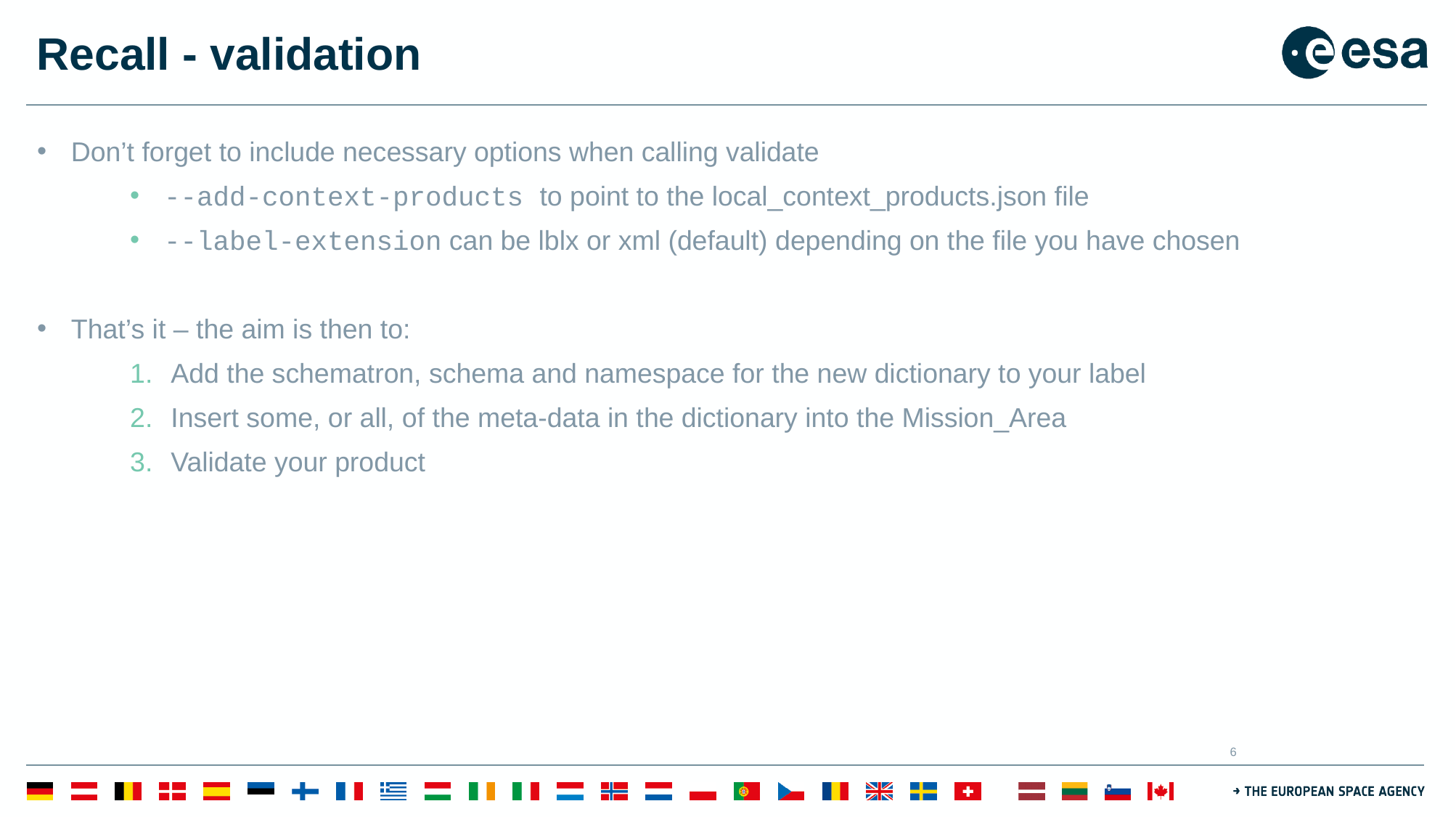

# Recall - validation
Don’t forget to include necessary options when calling validate
--add-context-products to point to the local_context_products.json file
--label-extension can be lblx or xml (default) depending on the file you have chosen

That’s it – the aim is then to:
Add the schematron, schema and namespace for the new dictionary to your label
Insert some, or all, of the meta-data in the dictionary into the Mission_Area
Validate your product